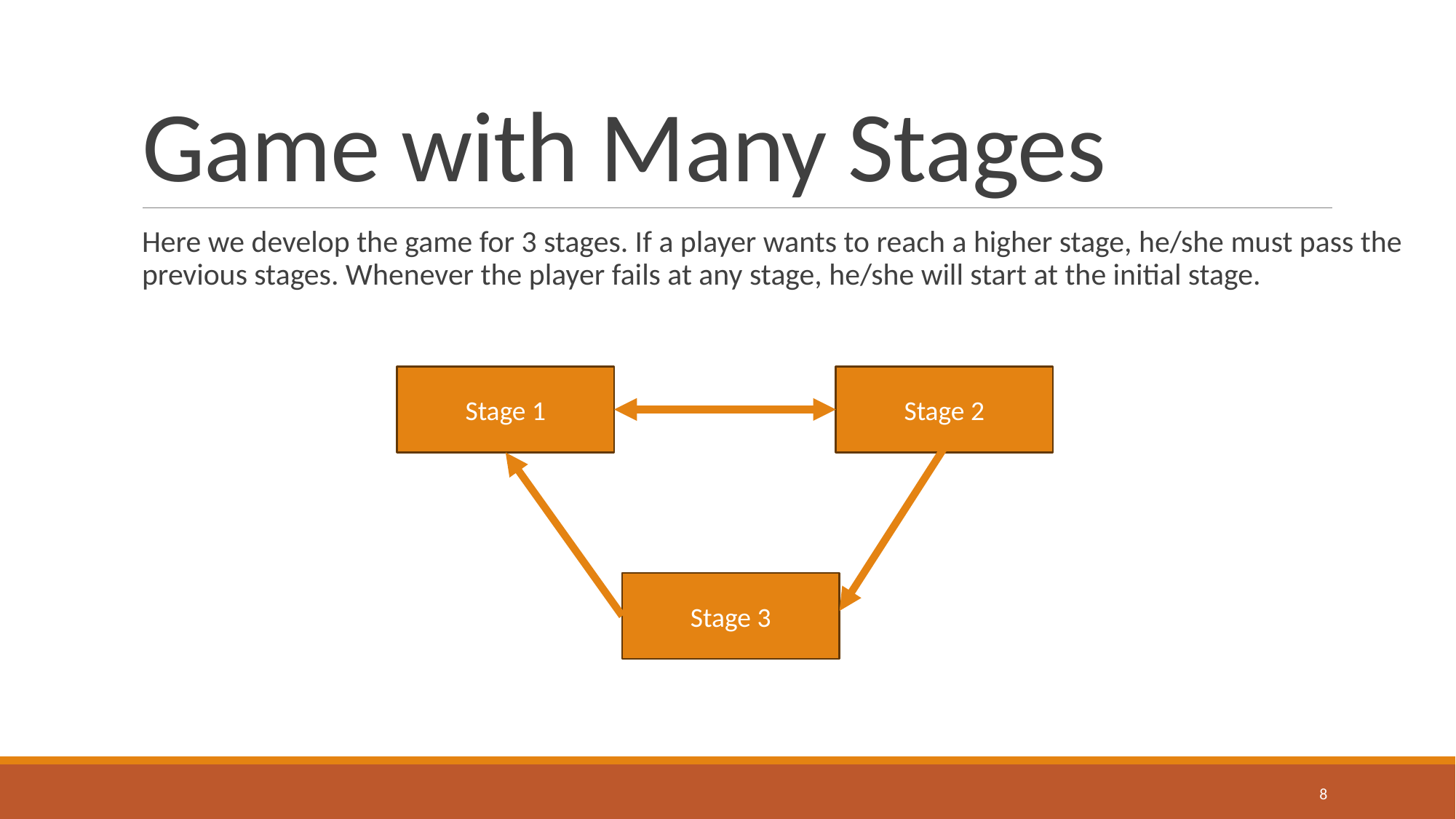

# Game with Many Stages
Here we develop the game for 3 stages. If a player wants to reach a higher stage, he/she must pass the previous stages. Whenever the player fails at any stage, he/she will start at the initial stage.
Stage 1
Stage 2
Stage 3
8